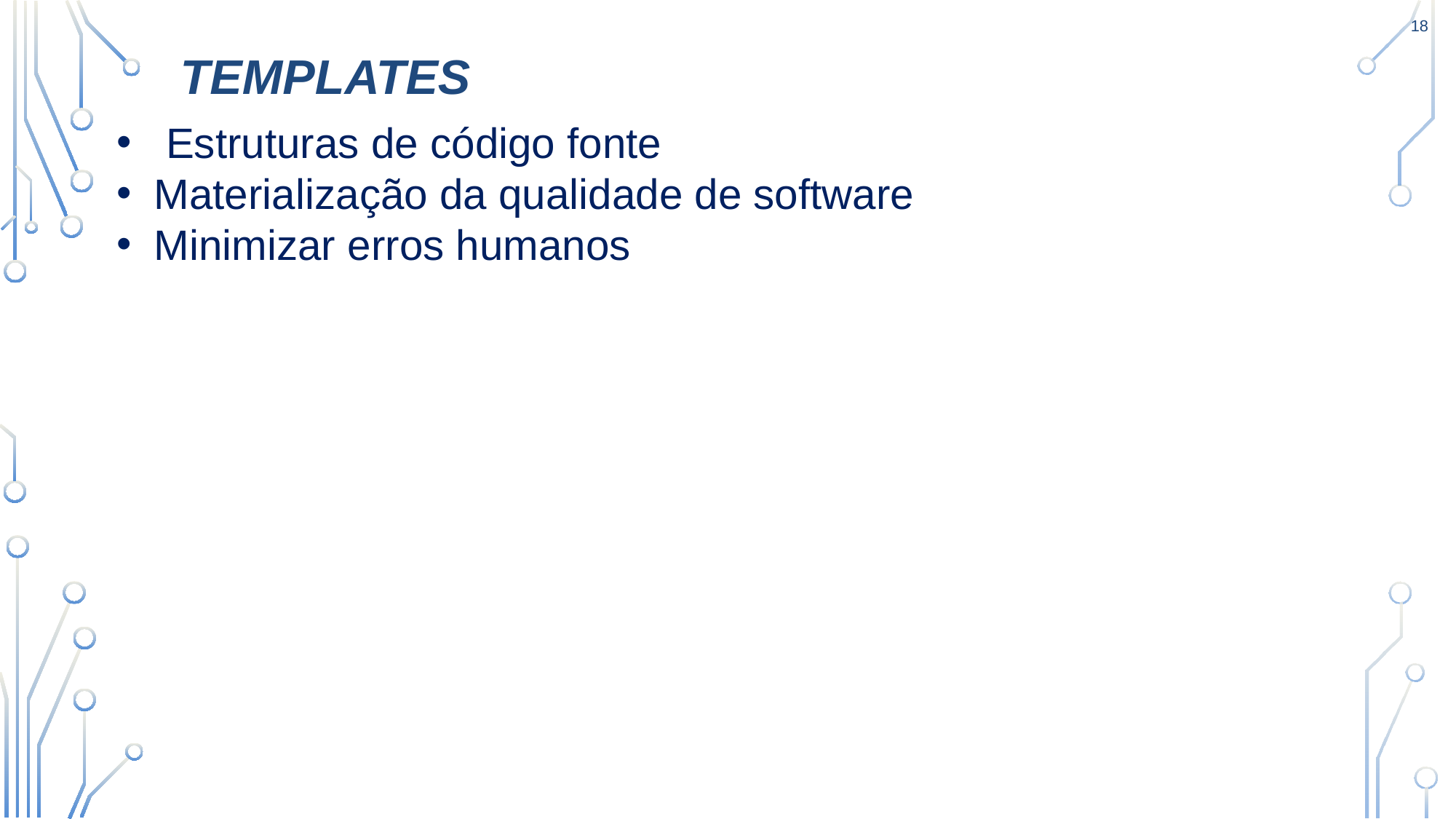

18
Templates
  Estruturas de código fonte
 Materialização da qualidade de software
 Minimizar erros humanos